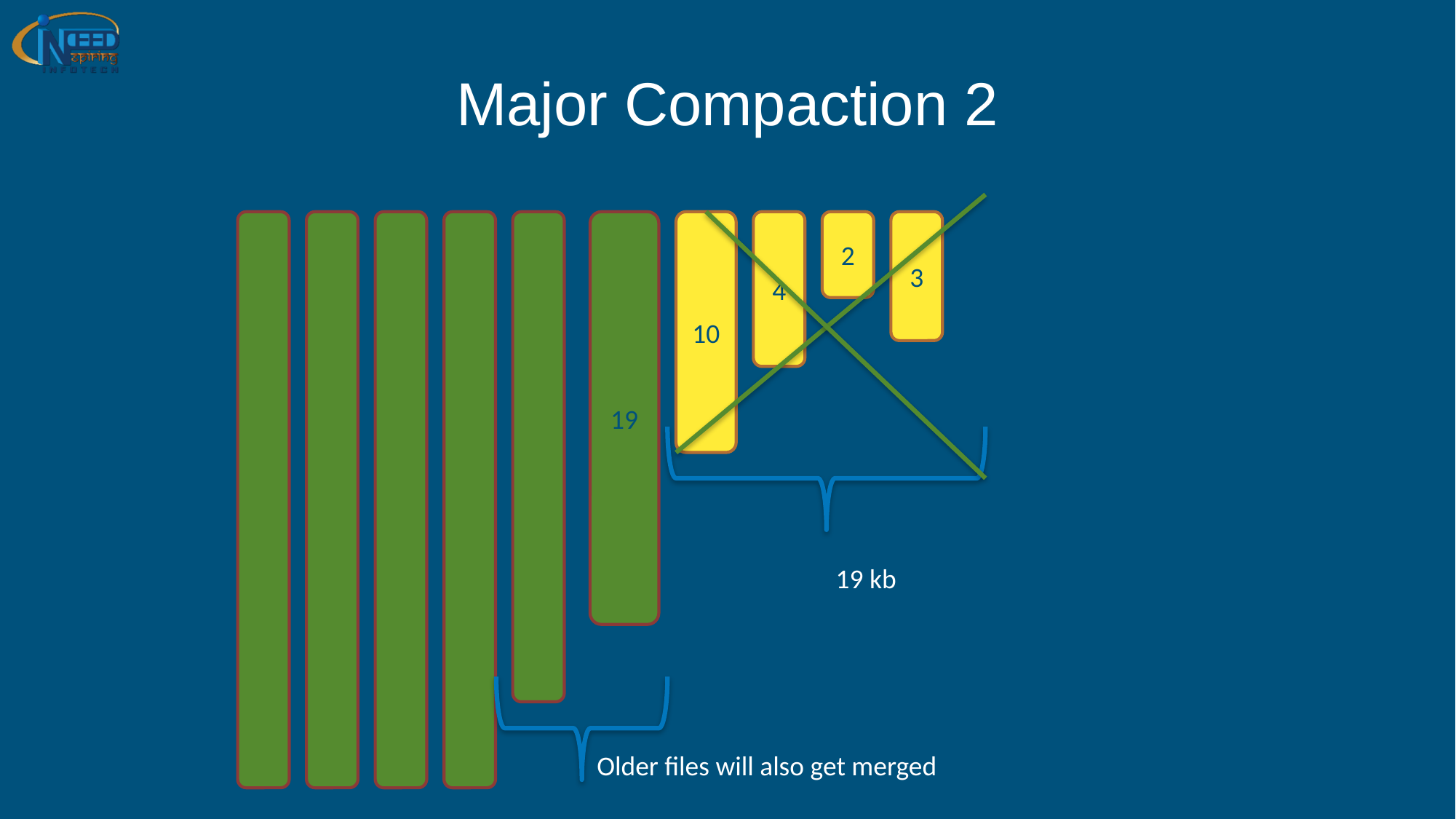

# Major Compaction 2

19
10
4
2
3

19 kb

Older files will also get merged